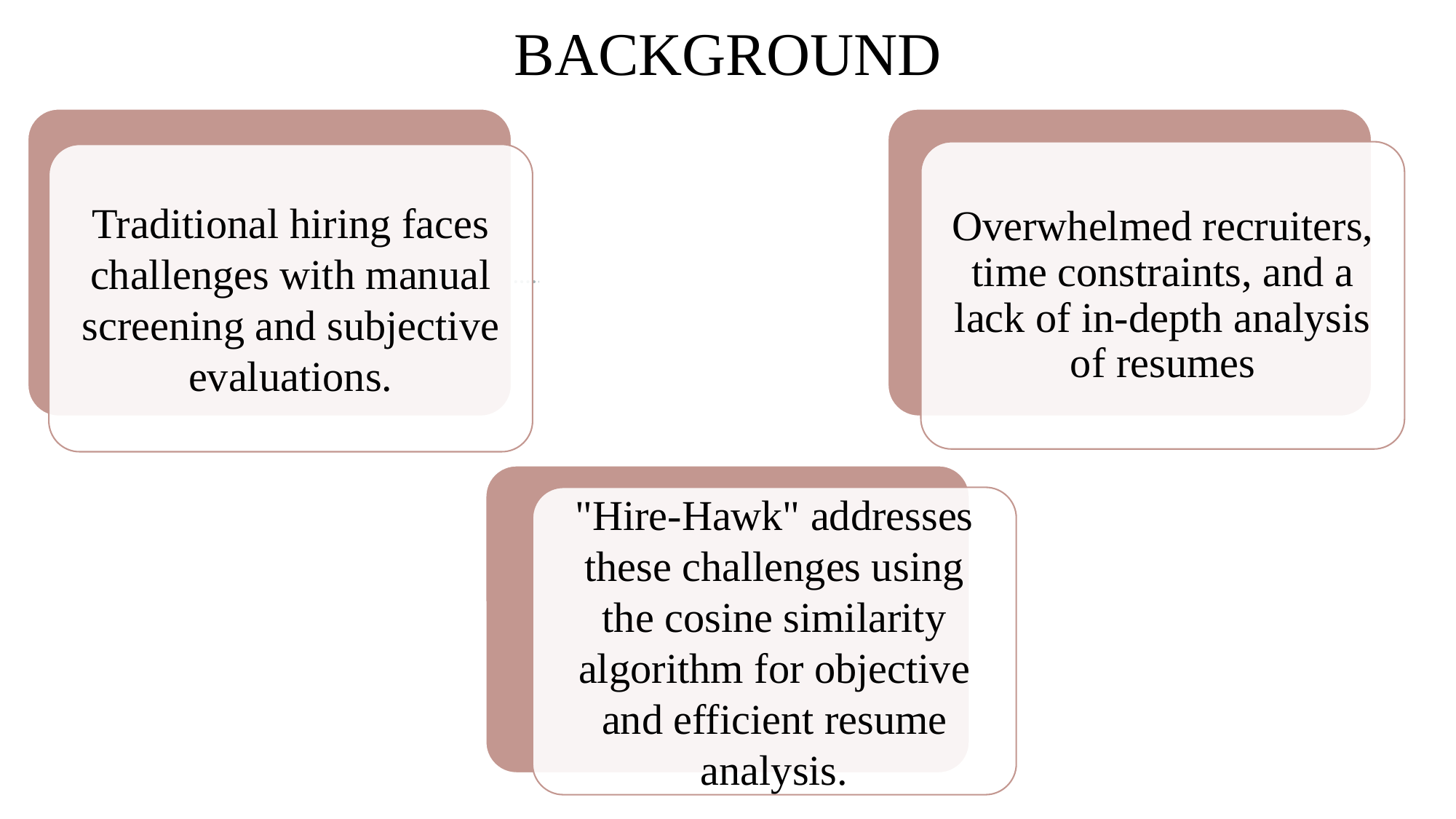

BACKGROUND

Overwhelmed recruiters, time constraints, and a lack of in-depth analysis of resumes
Traditional hiring faces challenges with manual screening and subjective evaluations.

"Hire-Hawk" addresses these challenges using the cosine similarity algorithm for objective and efficient resume analysis.